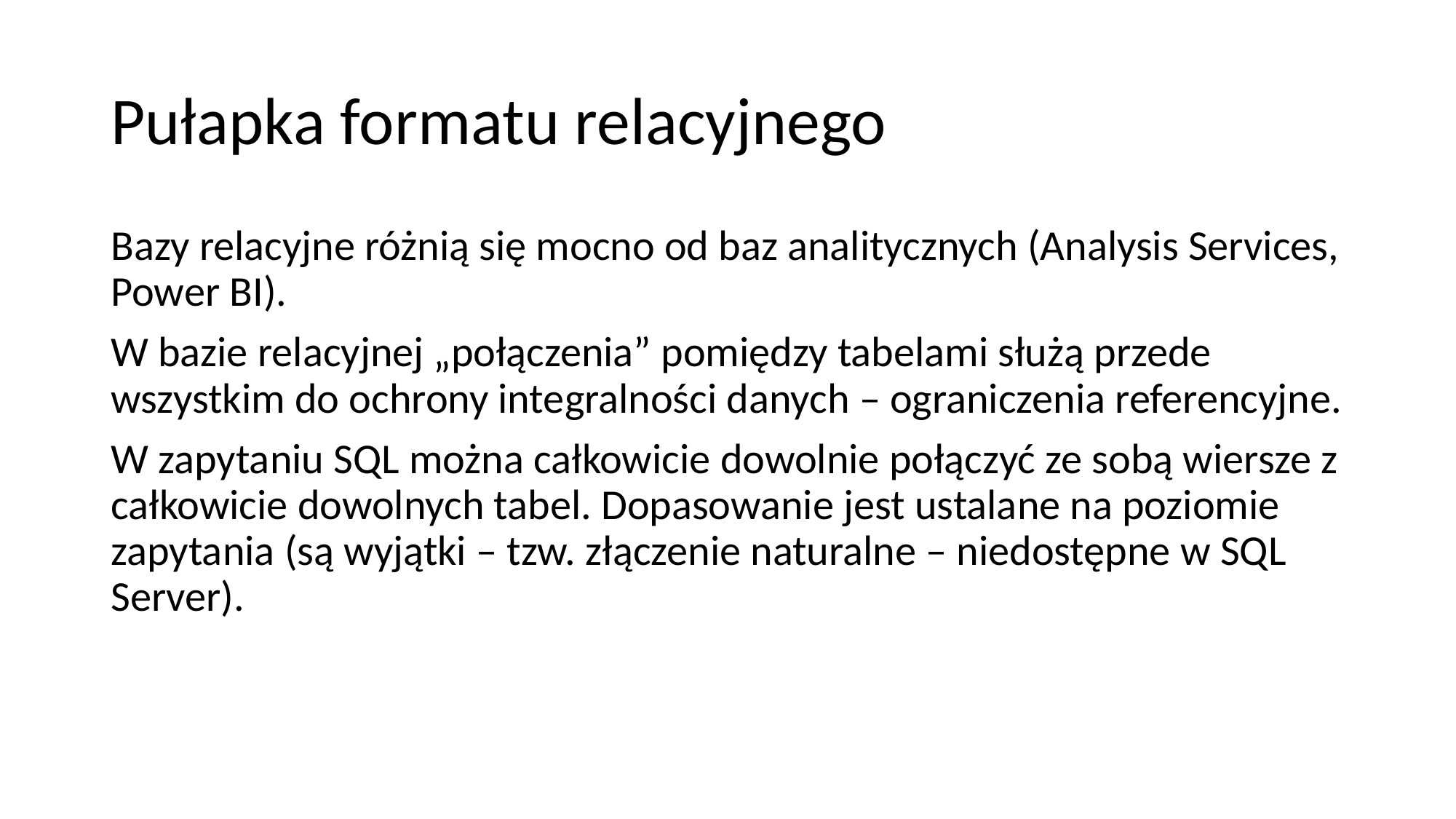

# Pułapka formatu relacyjnego
Bazy relacyjne różnią się mocno od baz analitycznych (Analysis Services, Power BI).
W bazie relacyjnej „połączenia” pomiędzy tabelami służą przede wszystkim do ochrony integralności danych – ograniczenia referencyjne.
W zapytaniu SQL można całkowicie dowolnie połączyć ze sobą wiersze z całkowicie dowolnych tabel. Dopasowanie jest ustalane na poziomie zapytania (są wyjątki – tzw. złączenie naturalne – niedostępne w SQL Server).